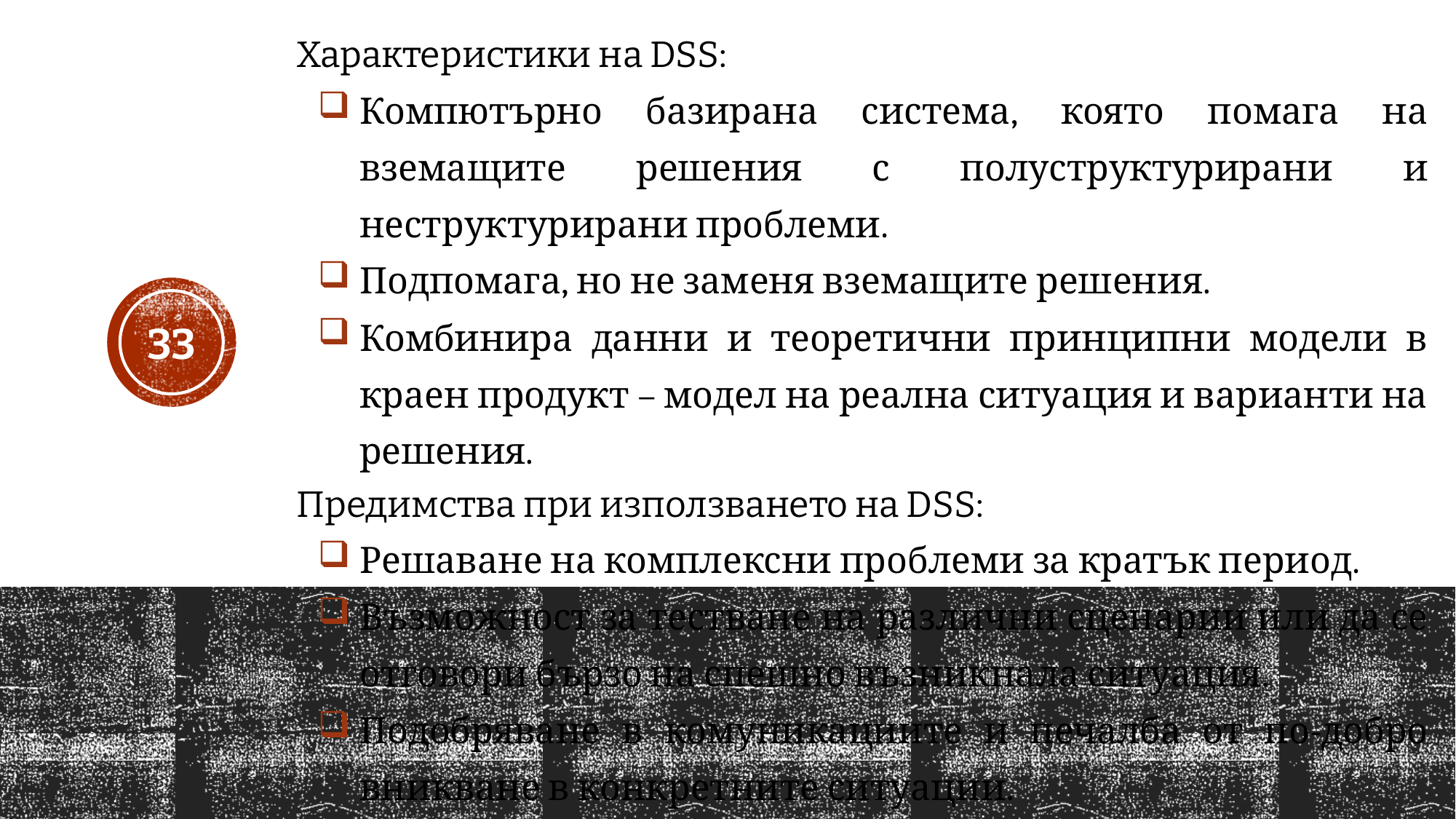

Характеристики на DSS:
Компютърно базирана система, която помага на вземащите решения с полуструктурирани и неструктурирани проблеми.
Подпомага, но не заменя вземащите решения.
Комбинира данни и теоретични принципни модели в краен продукт – модел на реална ситуация и варианти на решения.
Предимства при използването на DSS:
Решаване на комплексни проблеми за кратък период.
Възможност за тестване на различни сценарии или да се отговори бързо на спешно възникнала ситуация.
Подобряване в комуникациите и печалба от по-добро вникване в конкретните ситуации.
33